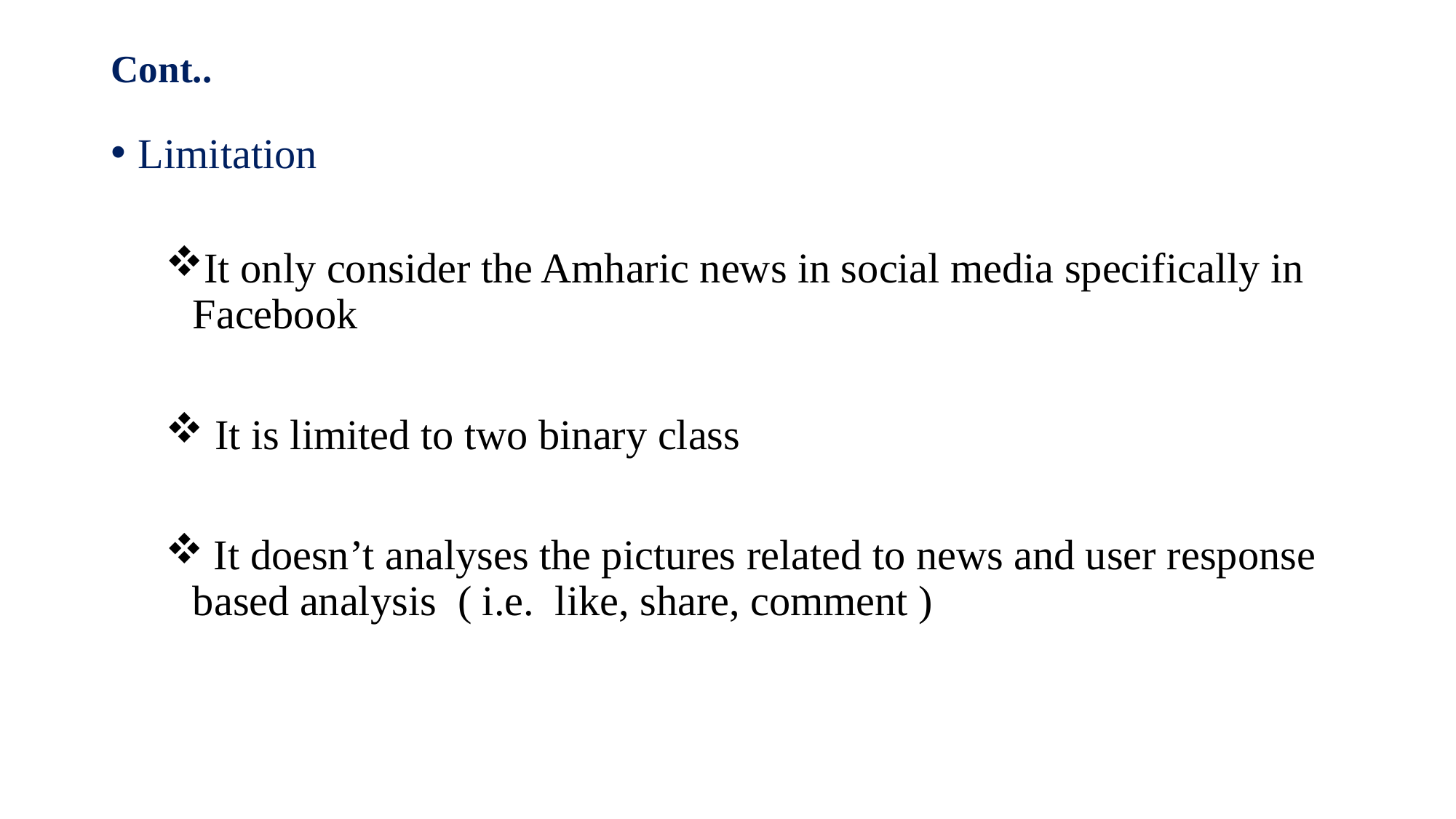

# Cont..
Limitation

It only consider the Amharic news in social media specifically in Facebook

 It is limited to two binary class

 It doesn’t analyses the pictures related to news and user response based analysis  ( i.e.  like, share, comment )